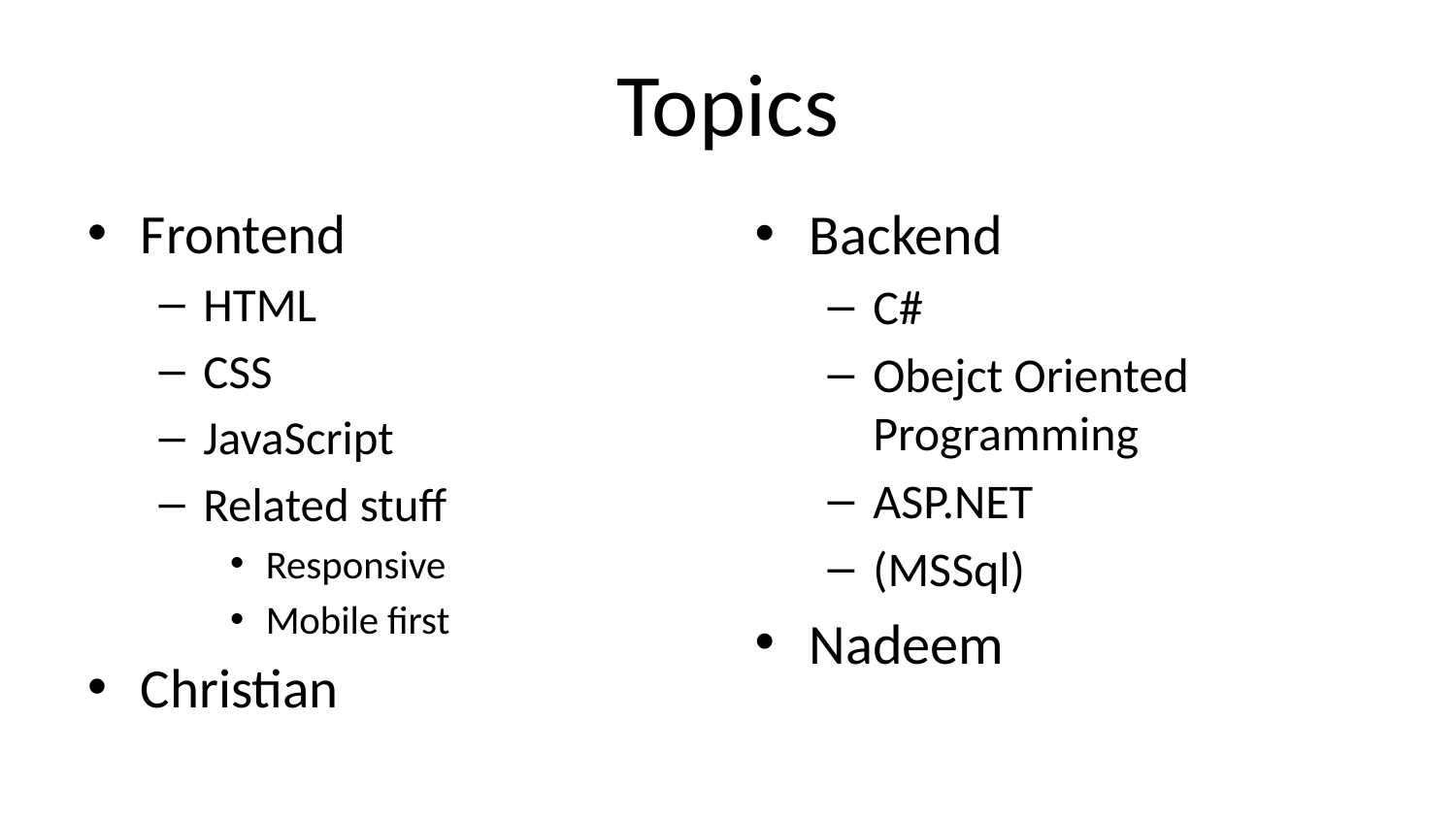

# Topics
Frontend
HTML
CSS
JavaScript
Related stuff
Responsive
Mobile first
Christian
Backend
C#
Obejct Oriented Programming
ASP.NET
(MSSql)
Nadeem